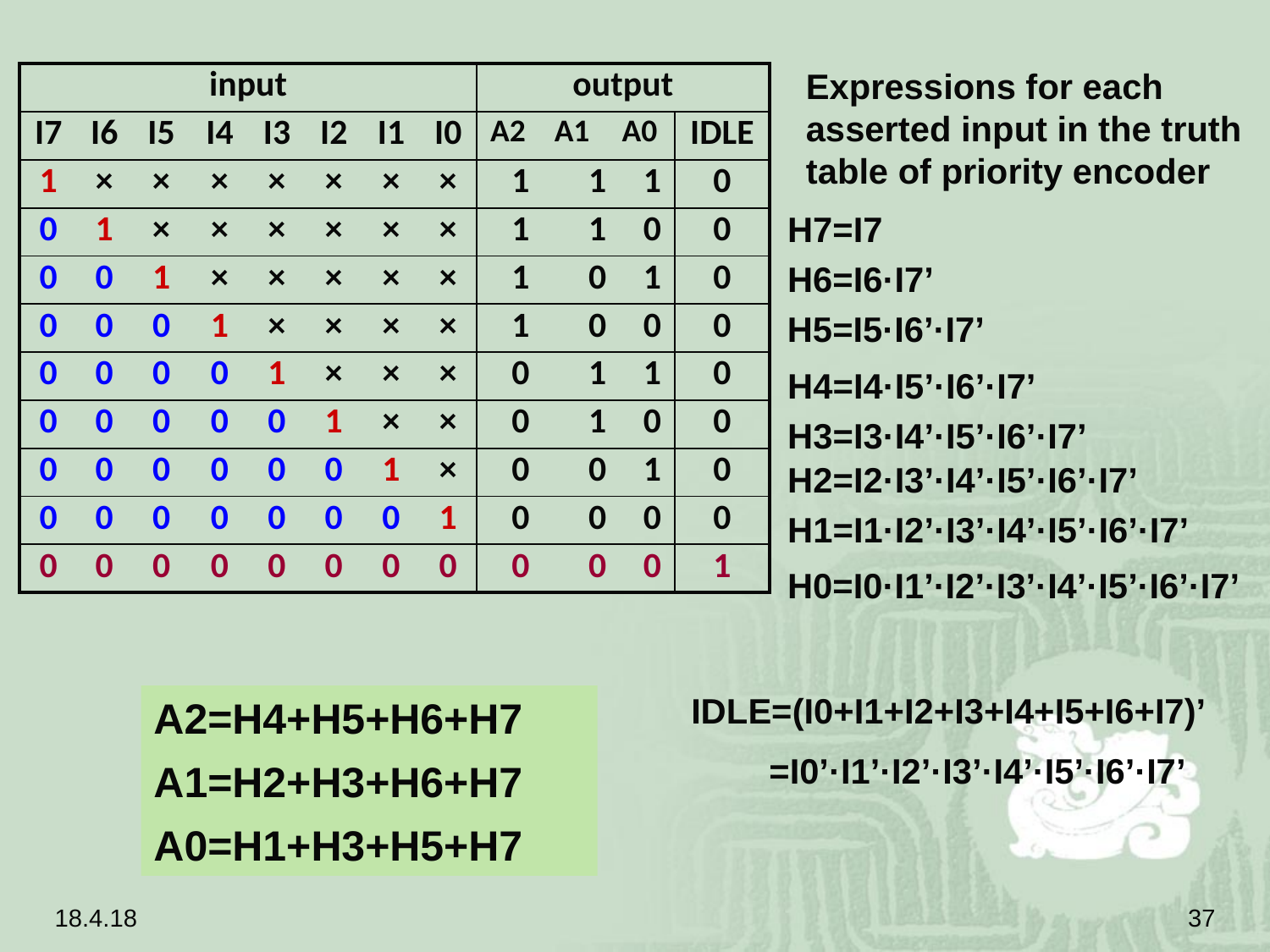

Expressions for each asserted input in the truth table of priority encoder
| input |  |  |  |  |  |  |  | output |  |  |  |  |  |
| --- | --- | --- | --- | --- | --- | --- | --- | --- | --- | --- | --- | --- | --- |
| I7 | I6 | I5 | I4 | I3 | I2 | I1 | I0 | A2 | A1 |  | A0 |  | IDLE |
| 1 | × | × | × | × | × | × | × | 1 |  | 1 |  | 1 | 0 |
| 0 | 1 | × | × | × | × | × | × | 1 |  | 1 |  | 0 | 0 |
| 0 | 0 | 1 | × | × | × | × | × | 1 |  | 0 |  | 1 | 0 |
| 0 | 0 | 0 | 1 | × | × | × | × | 1 |  | 0 |  | 0 | 0 |
| 0 | 0 | 0 | 0 | 1 | × | × | × | 0 |  | 1 |  | 1 | 0 |
| 0 | 0 | 0 | 0 | 0 | 1 | × | × | 0 |  | 1 |  | 0 | 0 |
| 0 | 0 | 0 | 0 | 0 | 0 | 1 | × | 0 |  | 0 |  | 1 | 0 |
| 0 | 0 | 0 | 0 | 0 | 0 | 0 | 1 | 0 |  | 0 |  | 0 | 0 |
| 0 | 0 | 0 | 0 | 0 | 0 | 0 | 0 | 0 |  | 0 |  | 0 | 1 |
H7=I7
H6=I6·I7’
H5=I5·I6’·I7’
H4=I4·I5’·I6’·I7’
H3=I3·I4’·I5’·I6’·I7’
H2=I2·I3’·I4’·I5’·I6’·I7’
H1=I1·I2’·I3’·I4’·I5’·I6’·I7’
H0=I0·I1’·I2’·I3’·I4’·I5’·I6’·I7’
IDLE=(I0+I1+I2+I3+I4+I5+I6+I7)’
        =I0’·I1’·I2’·I3’·I4’·I5’·I6’·I7’
A2=H4+H5+H6+H7
A1=H2+H3+H6+H7
A0=H1+H3+H5+H7
18.4.18
37